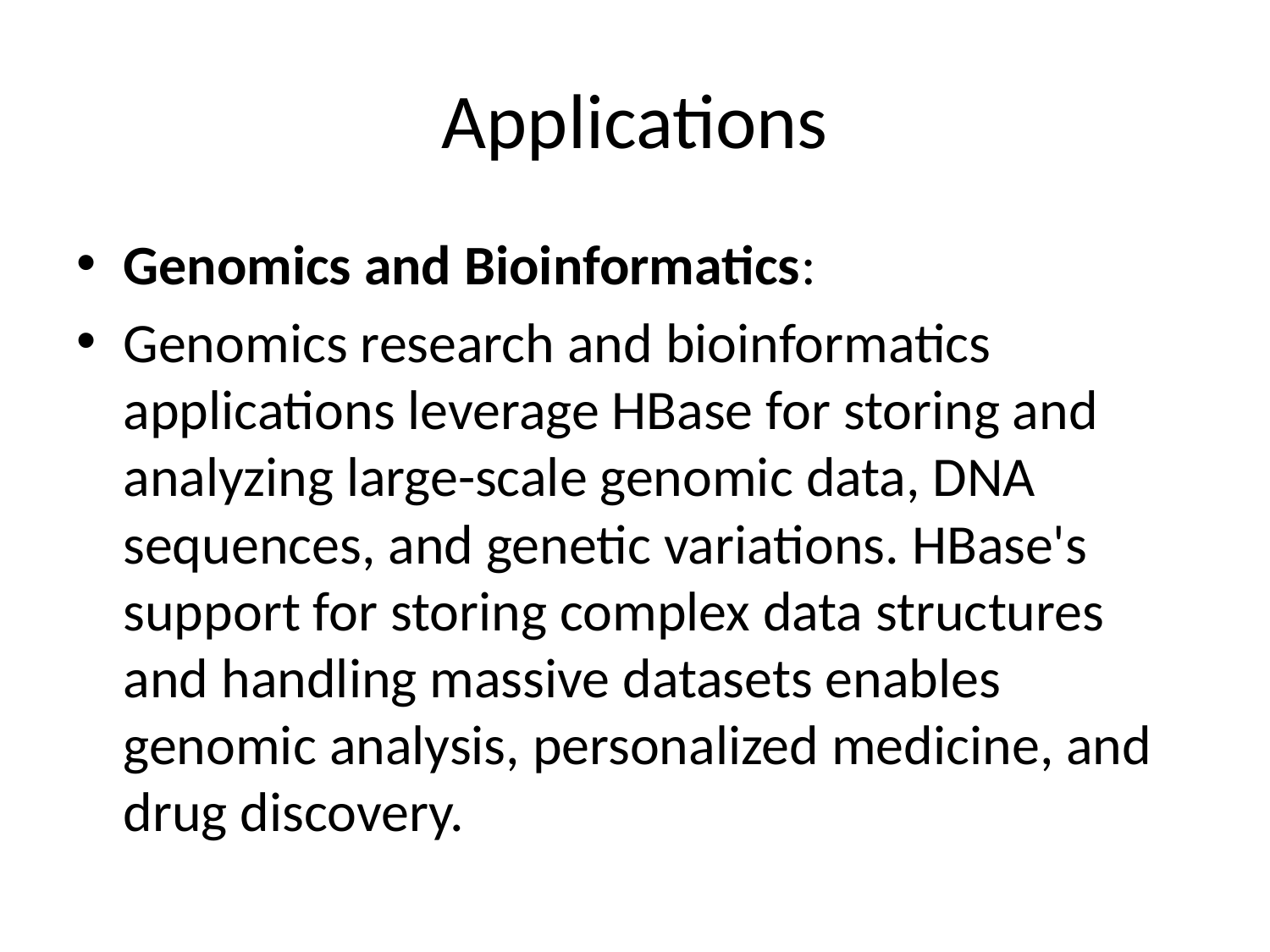

# Applications
Genomics and Bioinformatics:
Genomics research and bioinformatics applications leverage HBase for storing and analyzing large-scale genomic data, DNA sequences, and genetic variations. HBase's support for storing complex data structures and handling massive datasets enables genomic analysis, personalized medicine, and drug discovery.